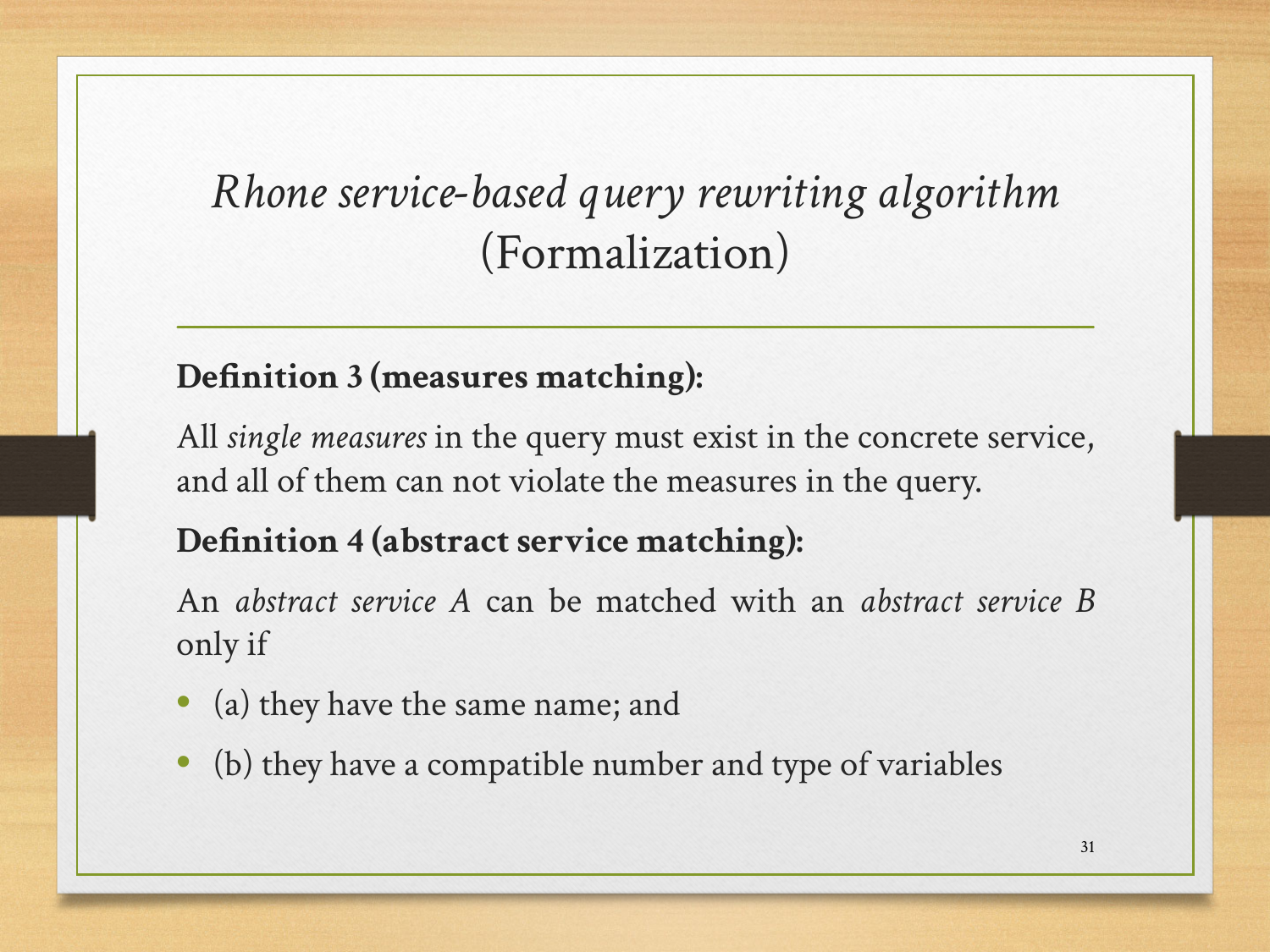

# Rhone service-based query rewriting algorithm (Formalization)
Definition 3 (measures matching):
All single measures in the query must exist in the concrete service, and all of them can not violate the measures in the query.
Definition 4 (abstract service matching):
An abstract service A can be matched with an abstract service B only if
(a) they have the same name; and
(b) they have a compatible number and type of variables

31